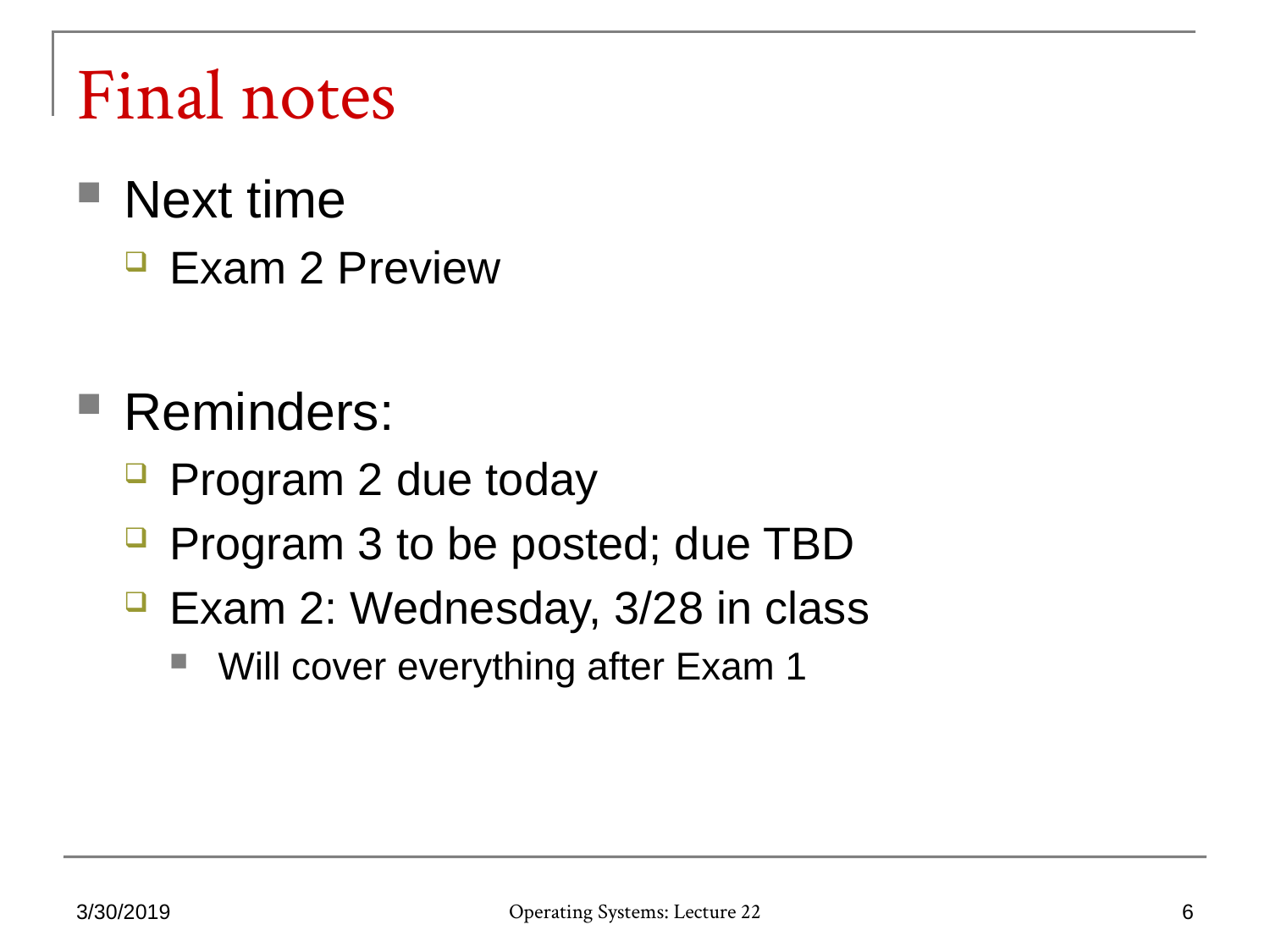

# Final notes
Next time
Exam 2 Preview

Reminders:
Program 2 due today
Program 3 to be posted; due TBD
Exam 2: Wednesday, 3/28 in class
Will cover everything after Exam 1

3/30/2019
6
Operating Systems: Lecture 22